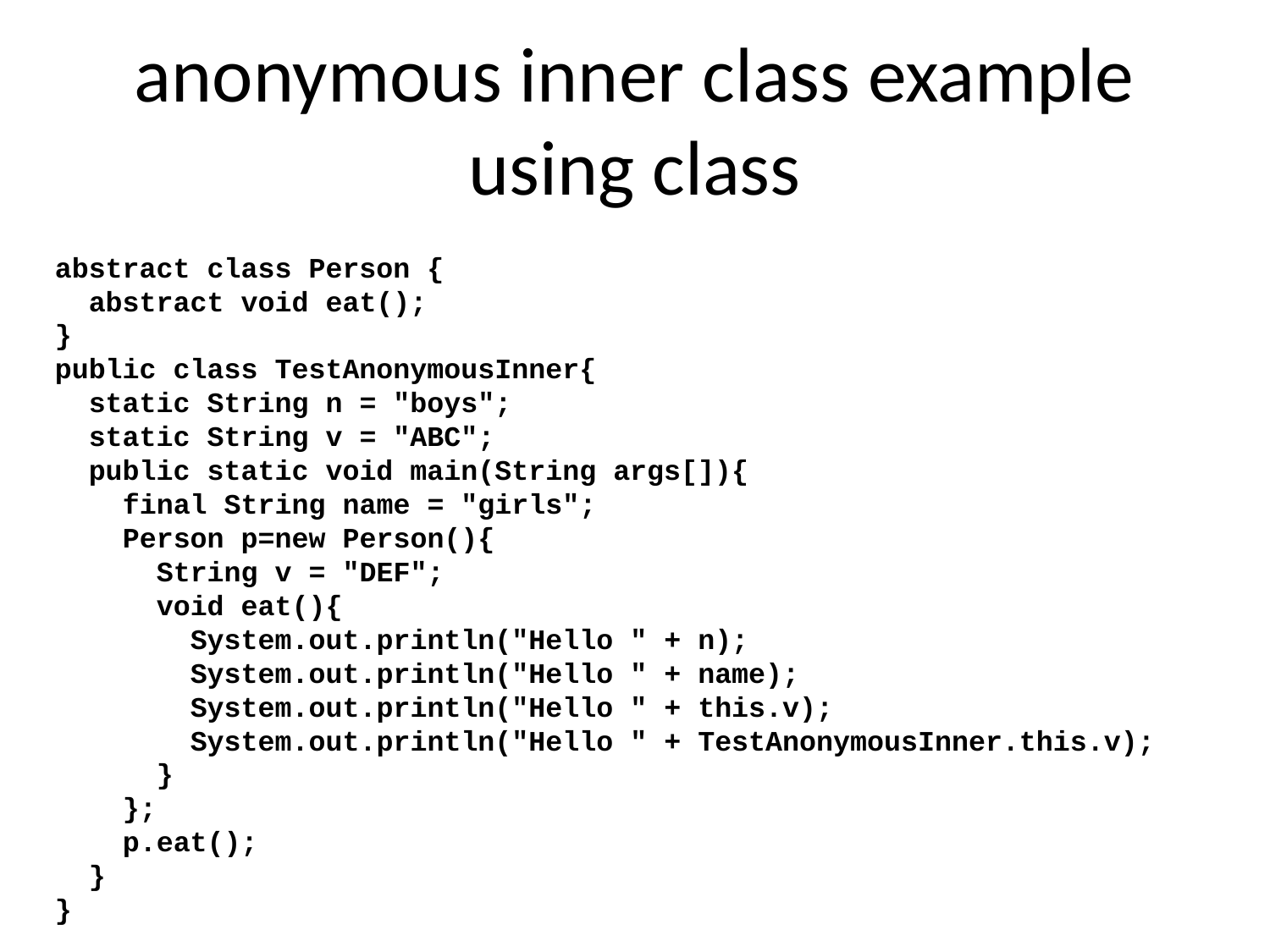

# anonymous inner class example using class
abstract class Person {
  abstract void eat();
}
public class TestAnonymousInner{
  static String n = "boys";
  static String v = "ABC";
  public static void main(String args[]){
    final String name = "girls";
    Person p=new Person(){
      String v = "DEF";
      void eat(){
        System.out.println("Hello " + n);
        System.out.println("Hello " + name);
        System.out.println("Hello " + this.v);
        System.out.println("Hello " + TestAnonymousInner.this.v);
      }
    };
    p.eat();
  }
}